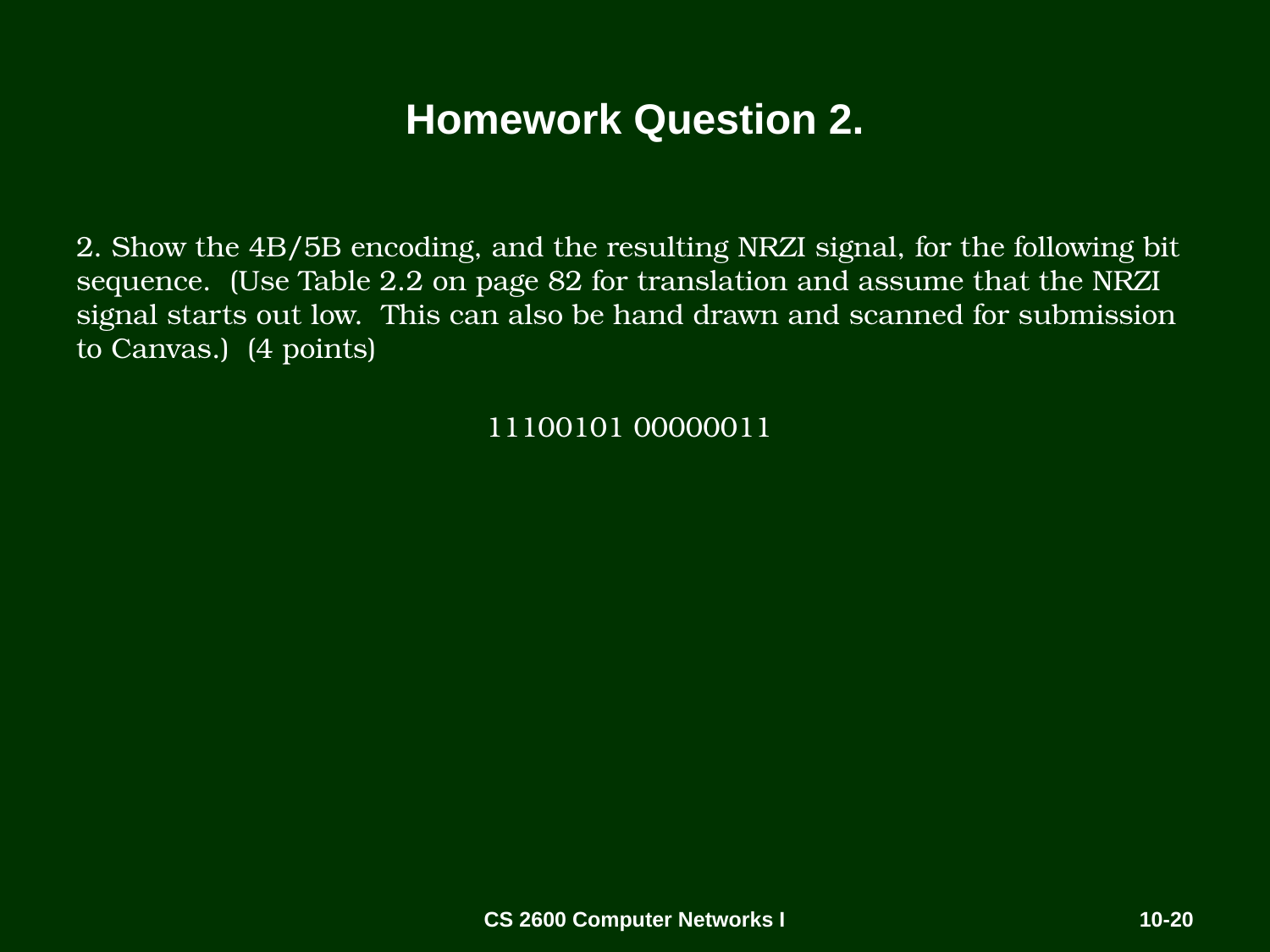

# Homework Question 2.
2. Show the 4B/5B encoding, and the resulting NRZI signal, for the following bit sequence.  (Use Table 2.2 on page 82 for translation and assume that the NRZI signal starts out low.  This can also be hand drawn and scanned for submission to Canvas.)  (4 points)

                                             11100101 00000011

CS 2600 Computer Networks I
10-20